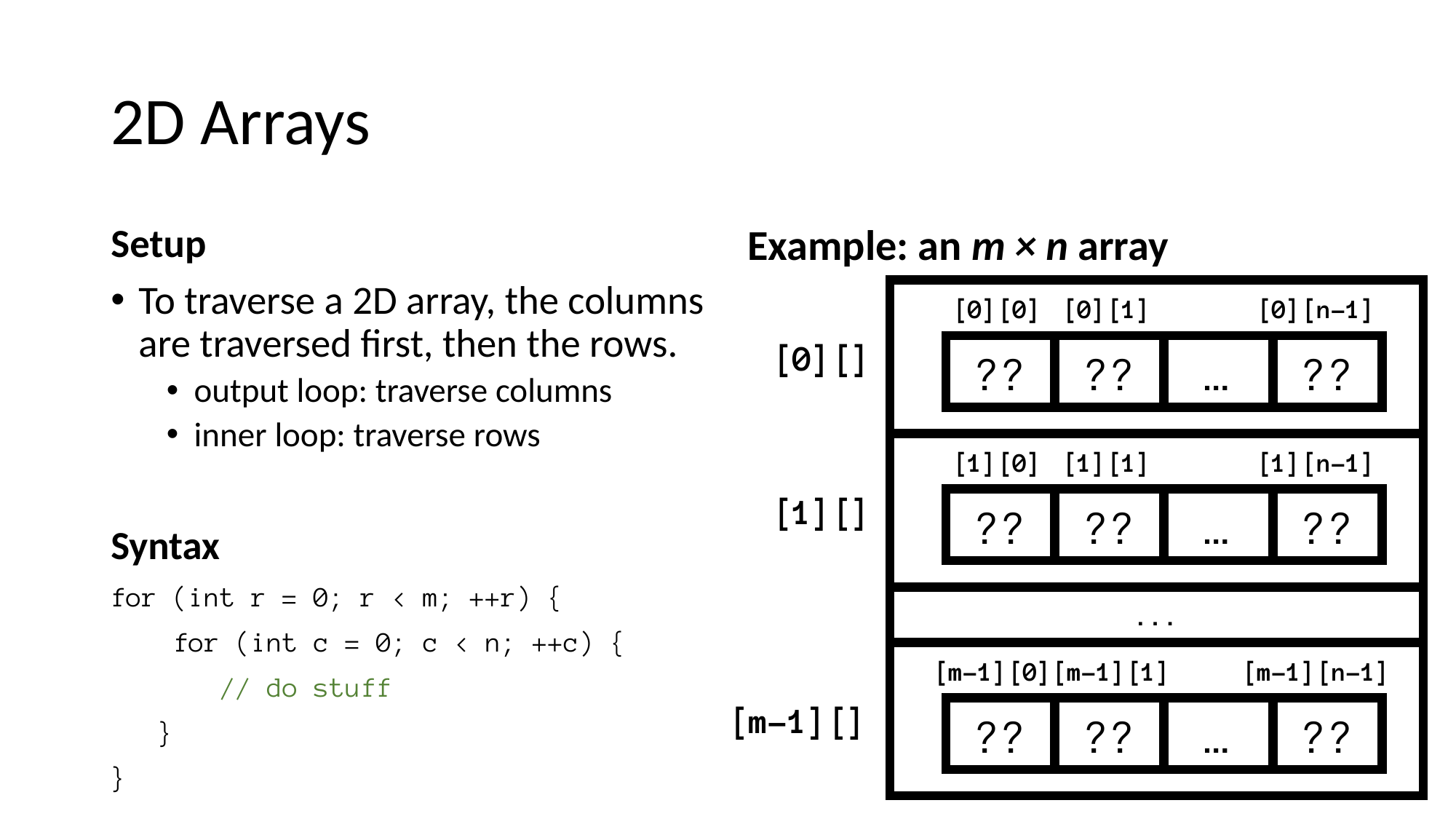

# 2D Arrays
Setup
To traverse a 2D array, the columns are traversed first, then the rows.
output loop: traverse columns
inner loop: traverse rows

Syntax
for (int r = 0; r < m; ++r) {
    for (int c = 0; c < n; ++c) {
       // do stuff
   }
}
Example: an m × n array

[0][0]
[0][1]
[0][n-1]
[0][]
??
??
??
…

[1][0]
[1][1]
[1][n-1]
[1][]
??
??
??
…
...

[m-1][0]
[m-1][1]
[m-1][n-1]
[m-1][]
??
??
??
…